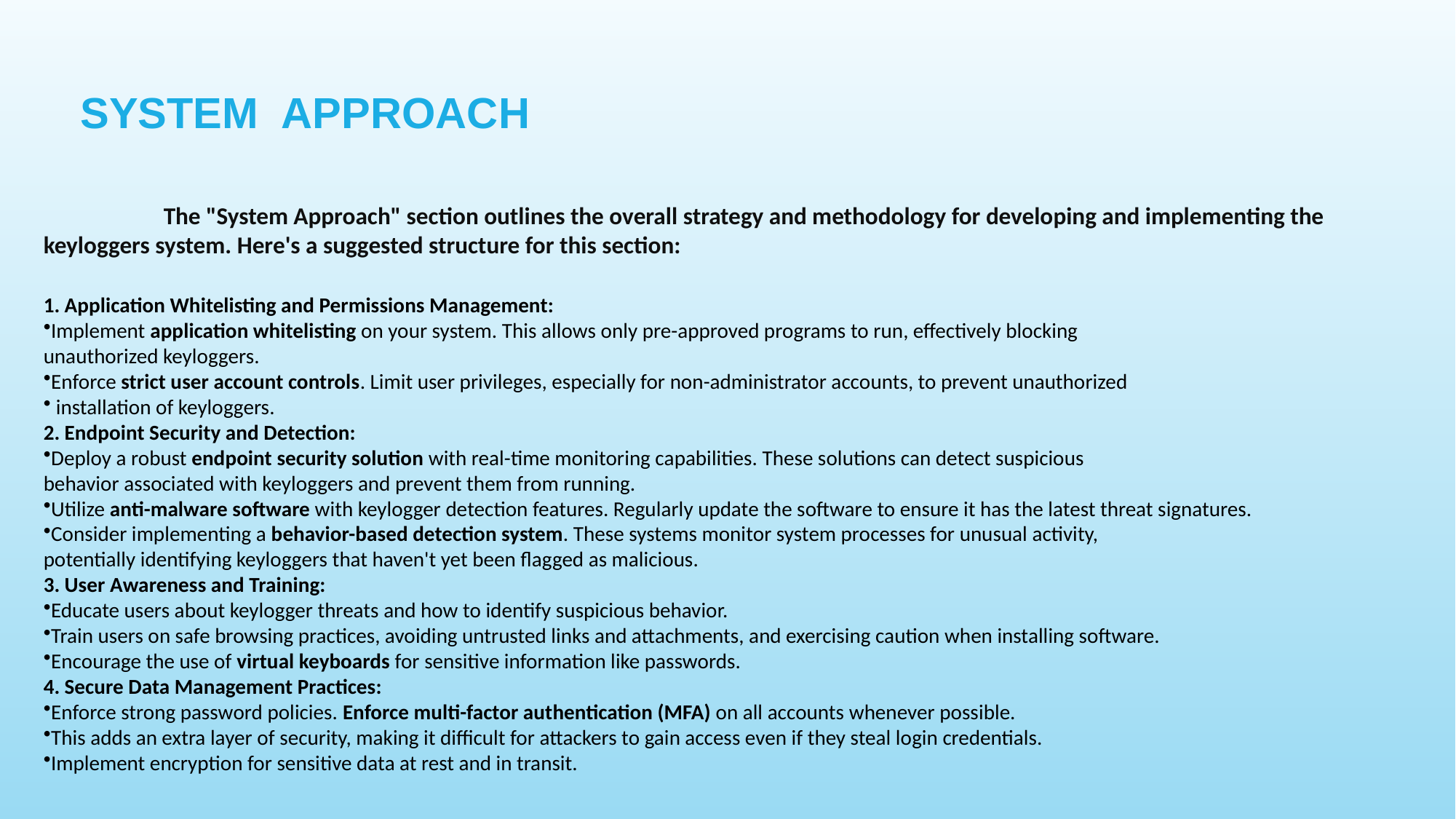

The "System Approach" section outlines the overall strategy and methodology for developing and implementing the
keyloggers system. Here's a suggested structure for this section:

1. Application Whitelisting and Permissions Management:
Implement application whitelisting on your system. This allows only pre-approved programs to run, effectively blocking
unauthorized keyloggers.
Enforce strict user account controls. Limit user privileges, especially for non-administrator accounts, to prevent unauthorized
 installation of keyloggers.
2. Endpoint Security and Detection:
Deploy a robust endpoint security solution with real-time monitoring capabilities. These solutions can detect suspicious
behavior associated with keyloggers and prevent them from running.
Utilize anti-malware software with keylogger detection features. Regularly update the software to ensure it has the latest threat signatures.
Consider implementing a behavior-based detection system. These systems monitor system processes for unusual activity,
potentially identifying keyloggers that haven't yet been flagged as malicious.
3. User Awareness and Training:
Educate users about keylogger threats and how to identify suspicious behavior.
Train users on safe browsing practices, avoiding untrusted links and attachments, and exercising caution when installing software.
Encourage the use of virtual keyboards for sensitive information like passwords.
4. Secure Data Management Practices:
Enforce strong password policies. Enforce multi-factor authentication (MFA) on all accounts whenever possible.
This adds an extra layer of security, making it difficult for attackers to gain access even if they steal login credentials.
Implement encryption for sensitive data at rest and in transit.

# System  Approach